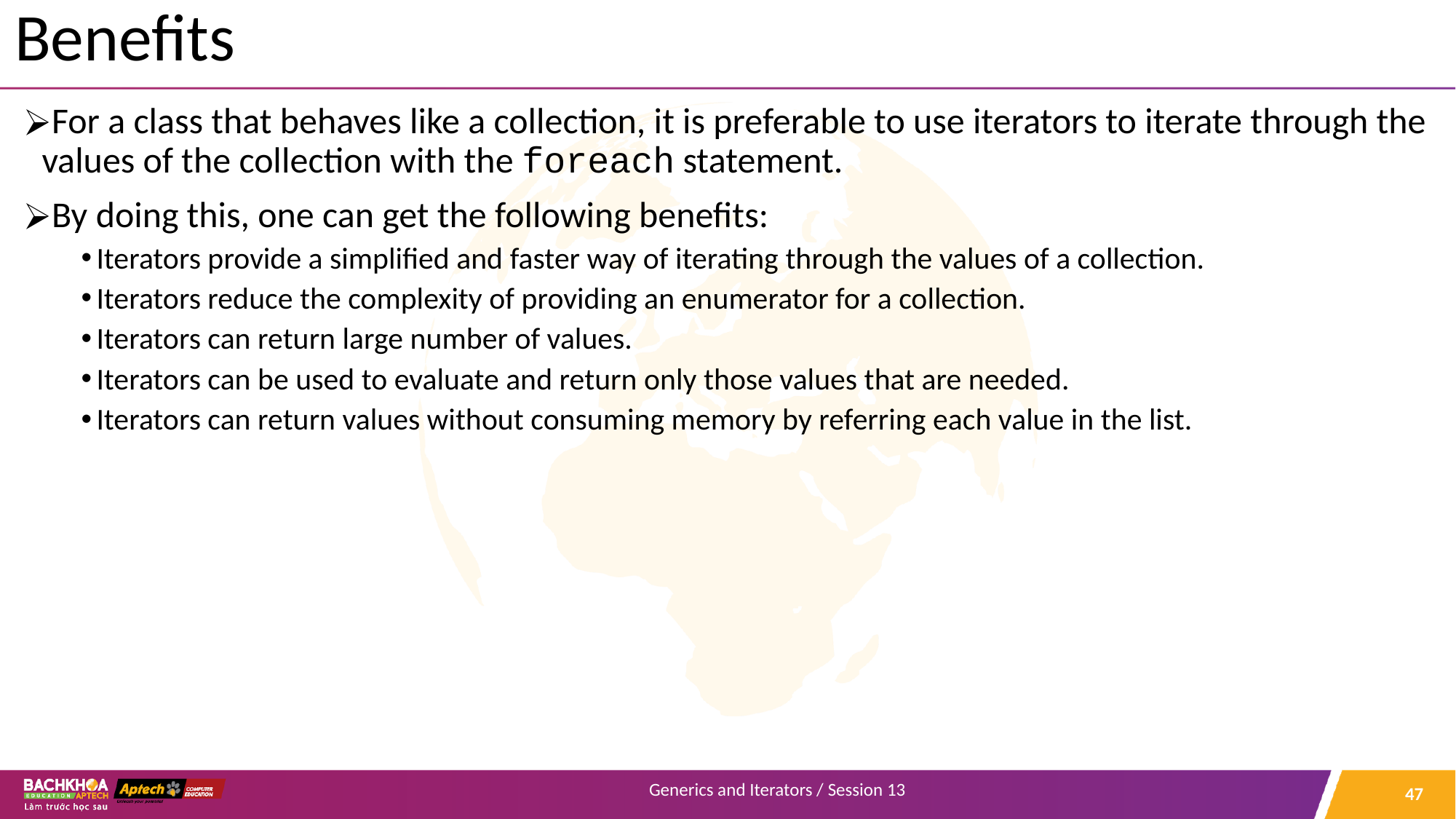

# Benefits
For a class that behaves like a collection, it is preferable to use iterators to iterate through the values of the collection with the foreach statement.
By doing this, one can get the following benefits:
Iterators provide a simplified and faster way of iterating through the values of a collection.
Iterators reduce the complexity of providing an enumerator for a collection.
Iterators can return large number of values.
Iterators can be used to evaluate and return only those values that are needed.
Iterators can return values without consuming memory by referring each value in the list.

47
Generics and Iterators / Session 13